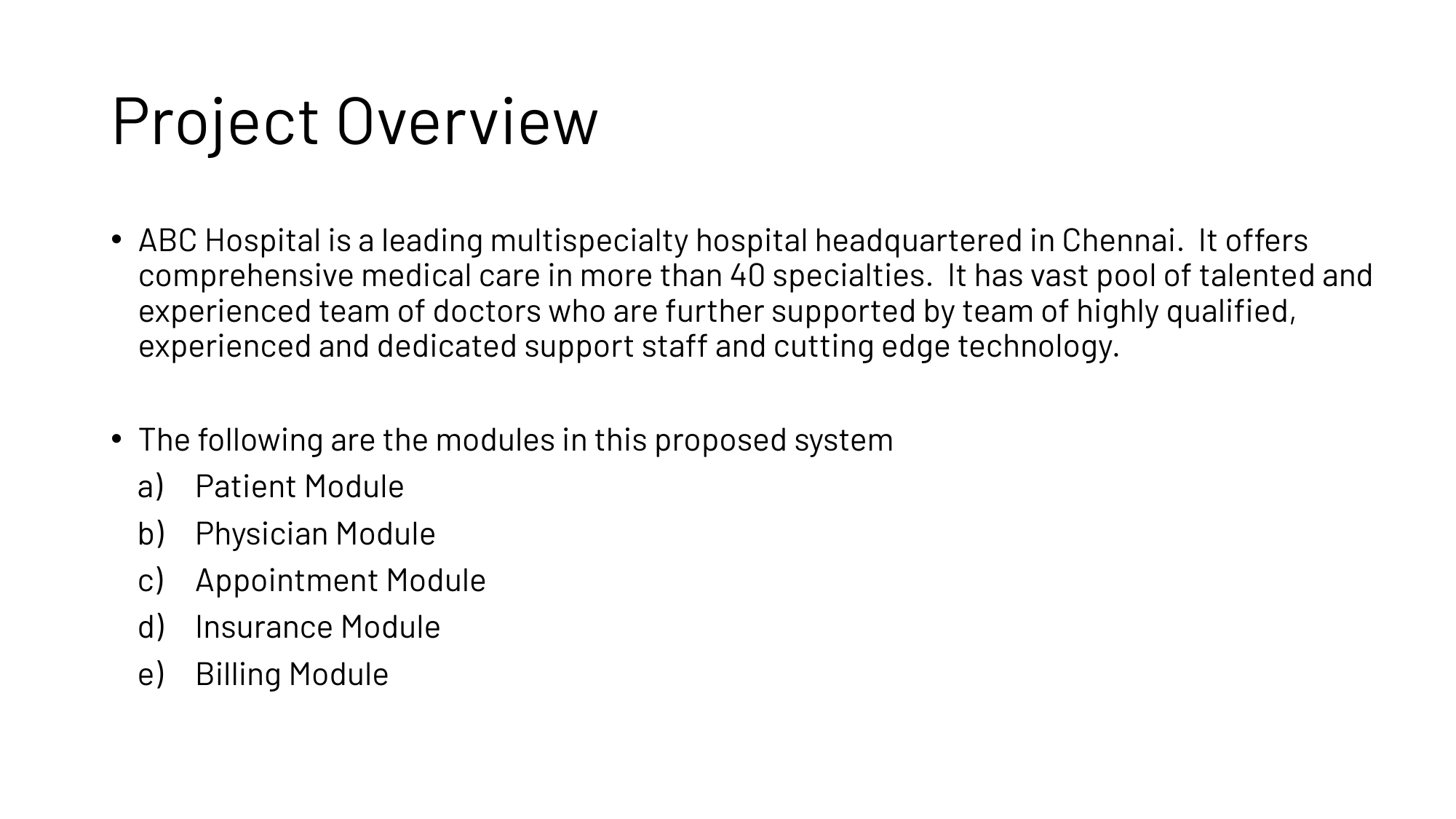

# Project Overview
ABC Hospital is a leading multispecialty hospital headquartered in Chennai.  It offers comprehensive medical care in more than 40 specialties.  It has vast pool of talented and experienced team of doctors who are further supported by team of highly qualified, experienced and dedicated support staff and cutting edge technology.

The following are the modules in this proposed system
    a)	Patient Module
    b)	Physician Module
    c)	Appointment Module
    d)	Insurance Module
    e)	Billing Module